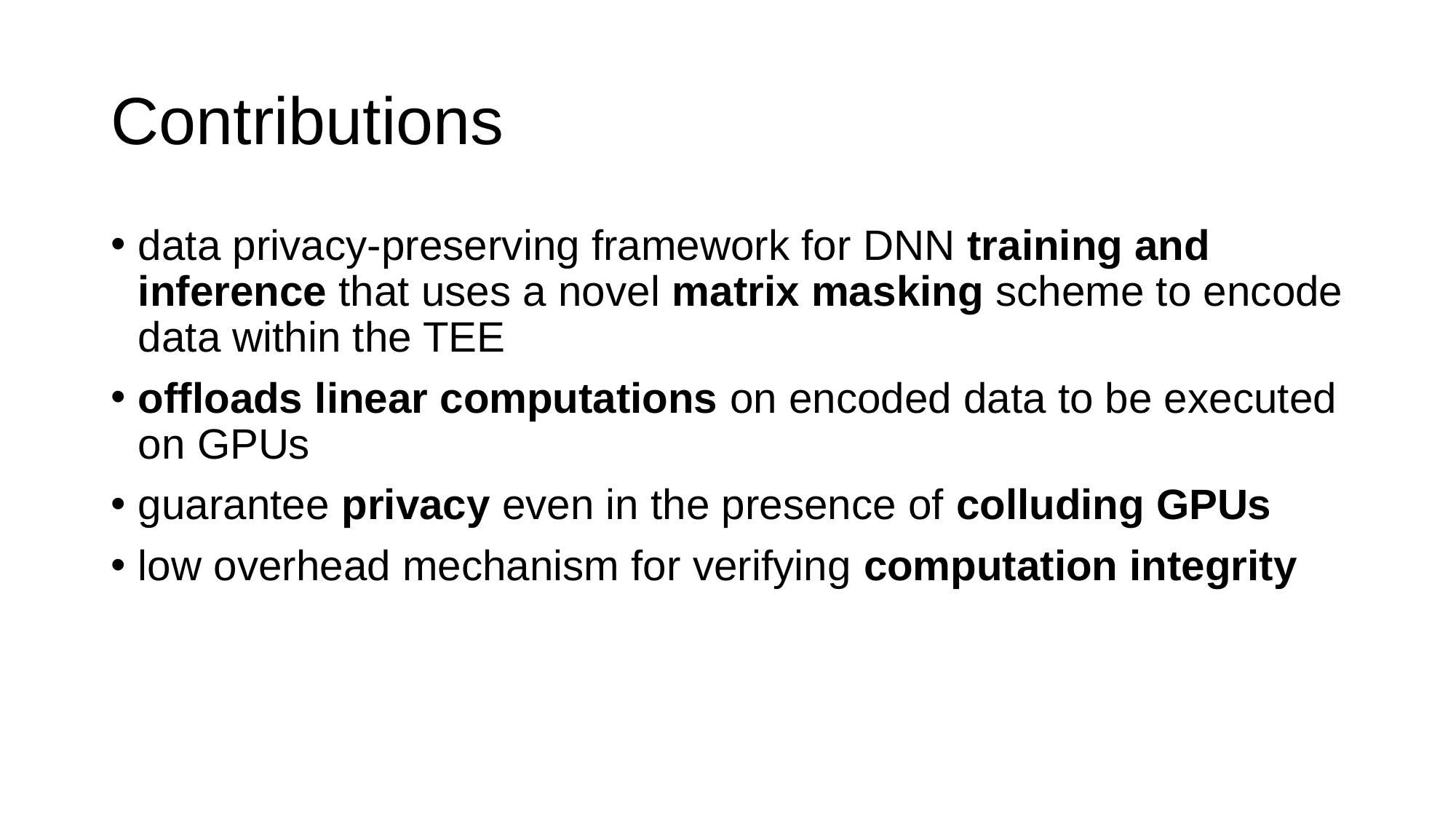

# Contributions
data privacy-preserving framework for DNN training and inference that uses a novel matrix masking scheme to encode data within the TEE
offloads linear computations on encoded data to be executed on GPUs
guarantee privacy even in the presence of colluding GPUs
low overhead mechanism for verifying computation integrity